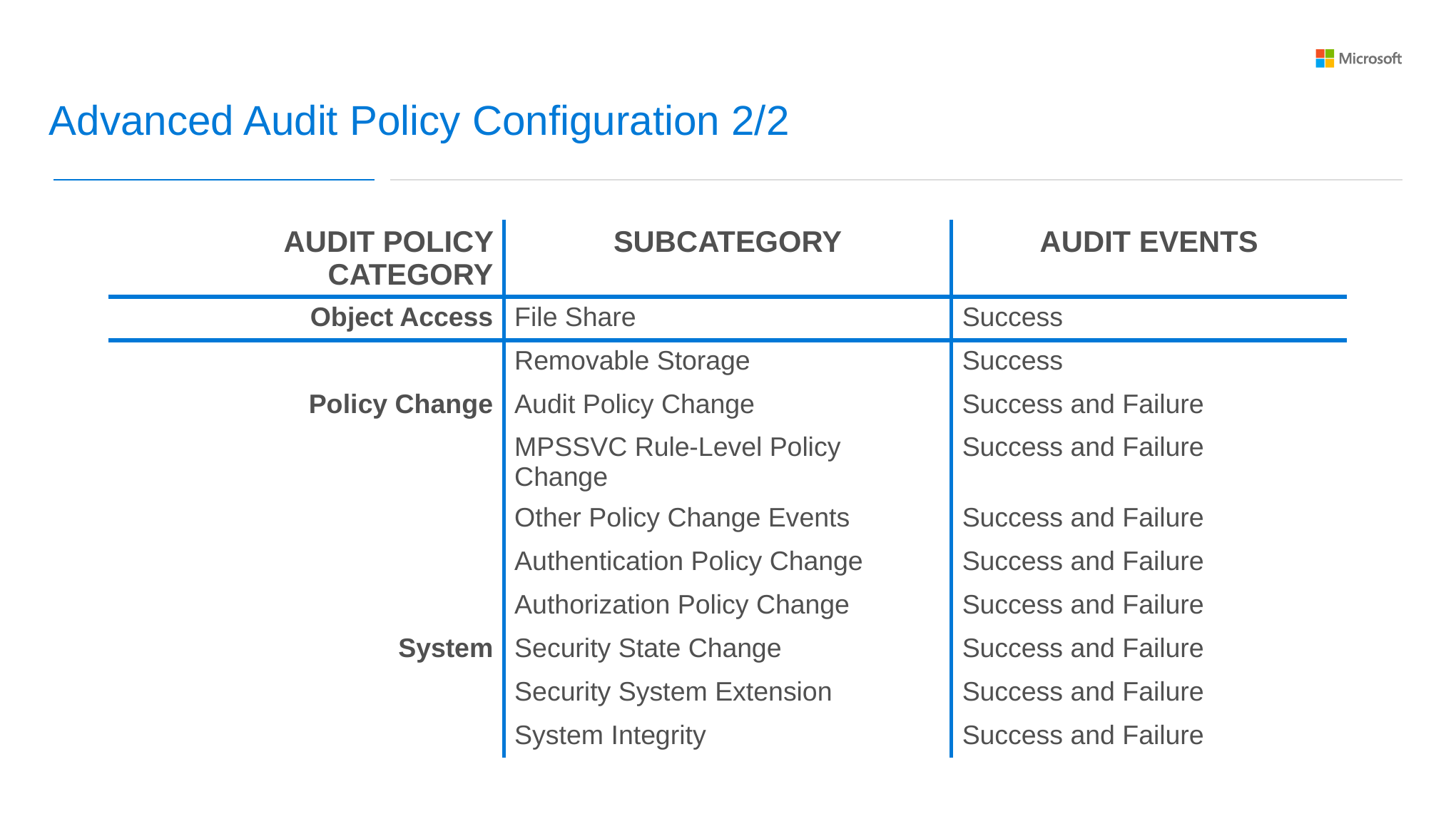

Advanced Audit Policy Configuration 2/2
| AUDIT POLICY CATEGORY | SUBCATEGORY | AUDIT EVENTS |
| --- | --- | --- |
| Object Access | File Share | Success |
|  | Removable Storage | Success |
| Policy Change | Audit Policy Change | Success and Failure |
|  | MPSSVC Rule-Level Policy Change | Success and Failure |
|  | Other Policy Change Events | Success and Failure |
|  | Authentication Policy Change | Success and Failure |
|  | Authorization Policy Change | Success and Failure |
| System | Security State Change | Success and Failure |
|  | Security System Extension | Success and Failure |
|  | System Integrity | Success and Failure |